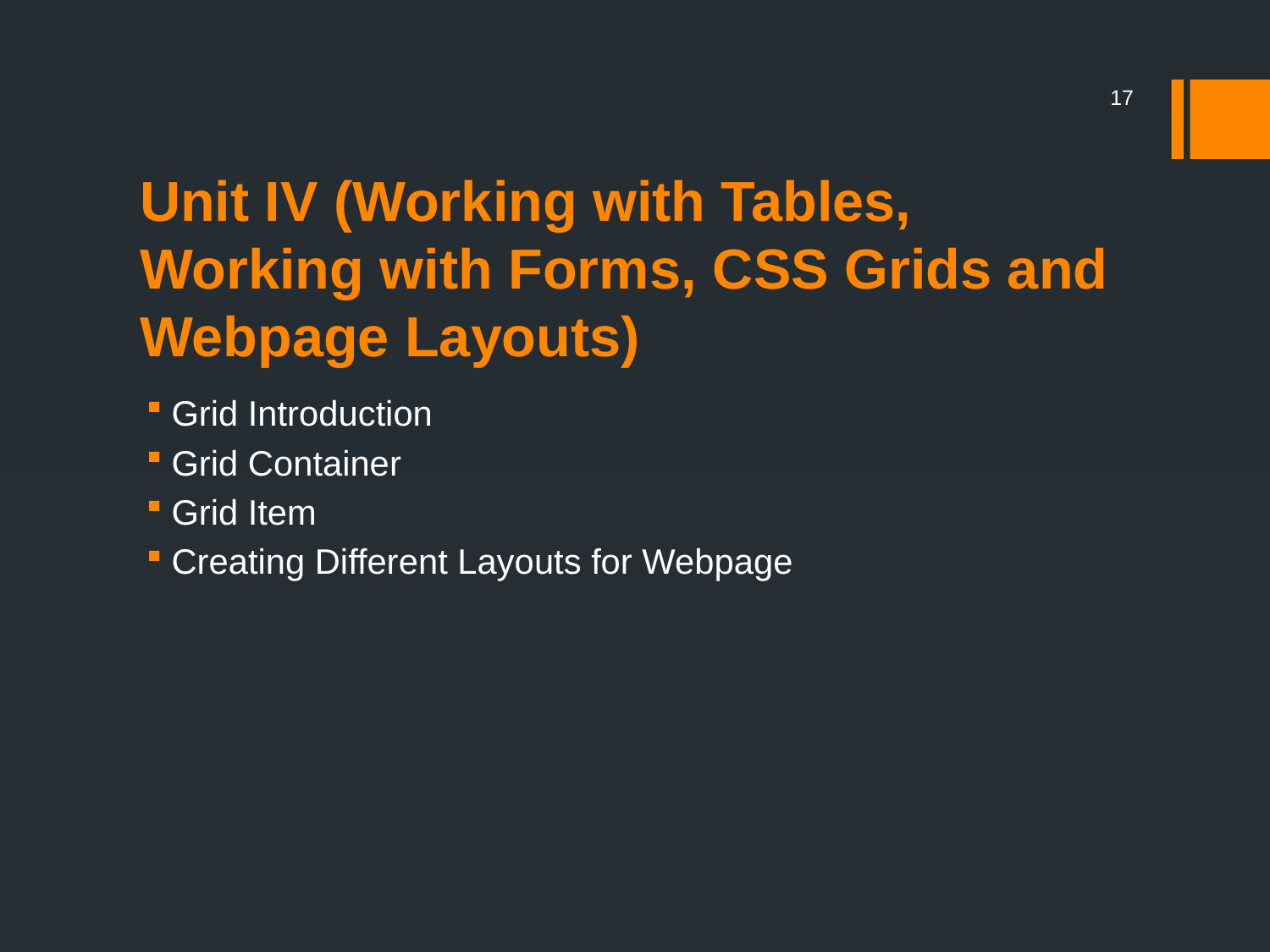

17
# Unit IV (Working with Tables, Working with Forms, CSS Grids and Webpage Layouts)
Grid Introduction
Grid Container
Grid Item
Creating Different Layouts for Webpage